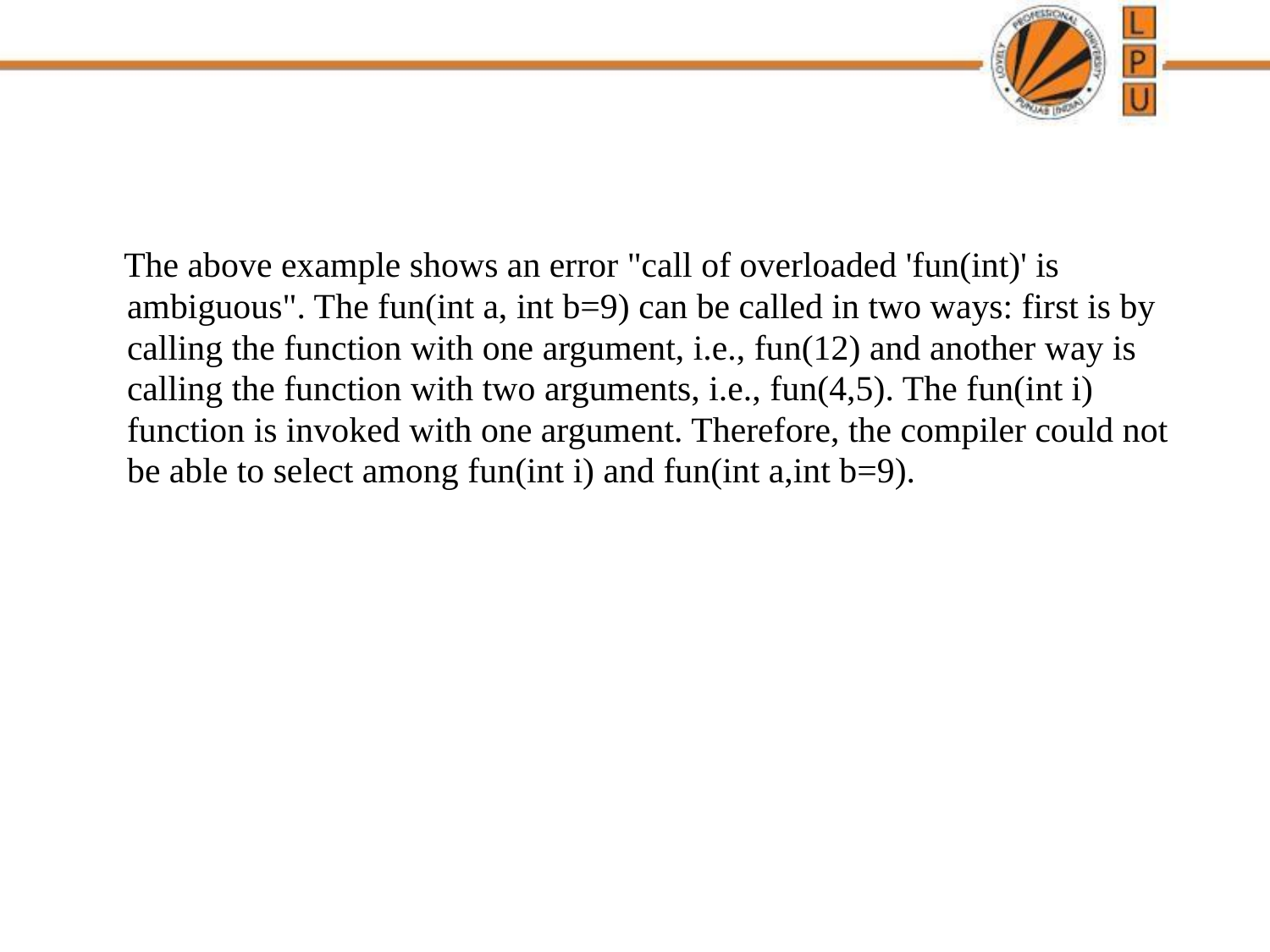

#
     The above example shows an error "call of overloaded 'fun(int)' is ambiguous". The fun(int a, int b=9) can be called in two ways: first is by calling the function with one argument, i.e., fun(12) and another way is calling the function with two arguments, i.e., fun(4,5). The fun(int i) function is invoked with one argument. Therefore, the compiler could not be able to select among fun(int i) and fun(int a,int b=9).